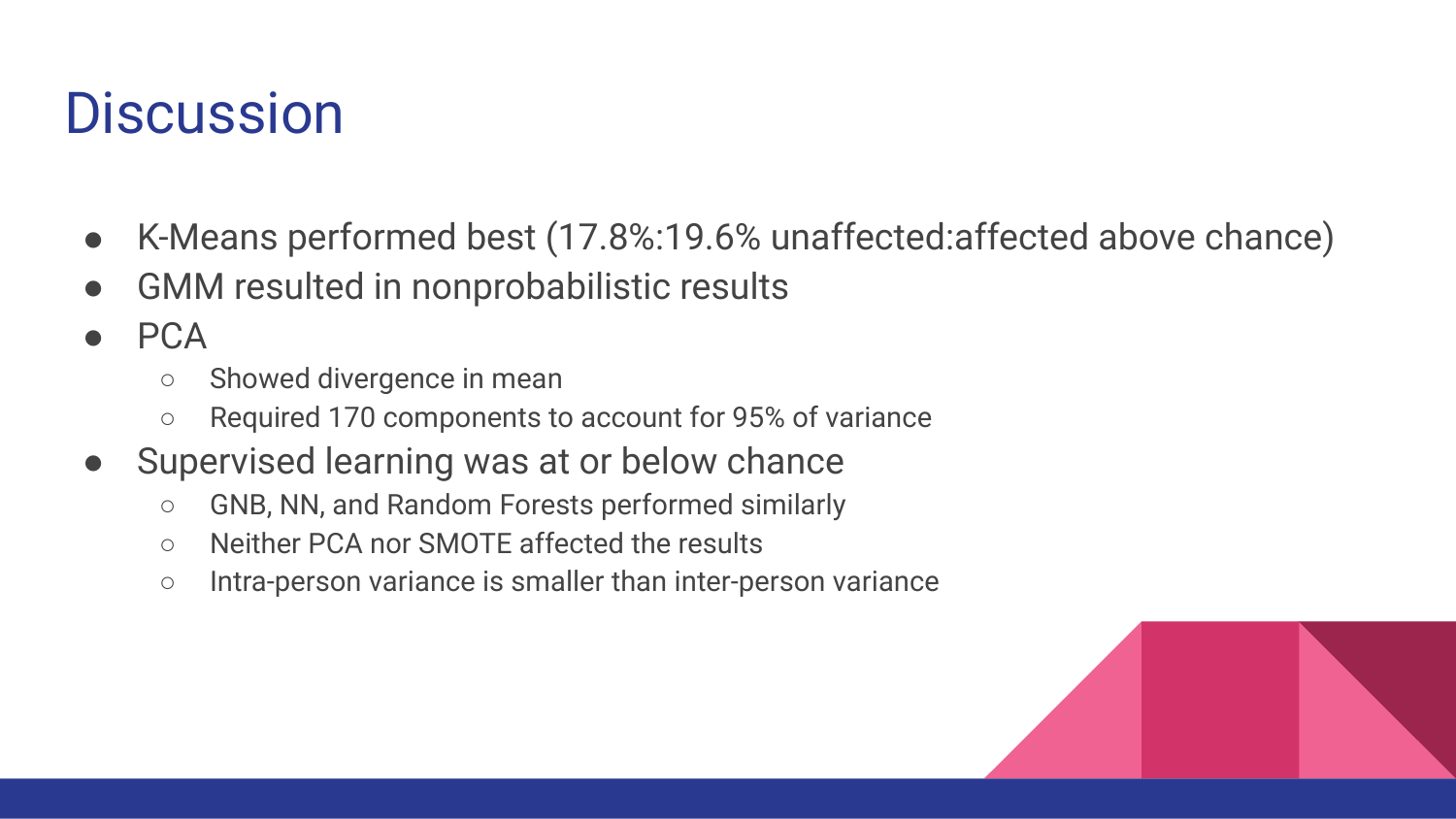

# Discussion
K-Means performed best (17.8%:19.6% unaffected:affected above chance)
GMM resulted in nonprobabilistic results
PCA
Showed divergence in mean
Required 170 components to account for 95% of variance
Supervised learning was at or below chance
GNB, NN, and Random Forests performed similarly
Neither PCA nor SMOTE affected the results
Intra-person variance is smaller than inter-person variance